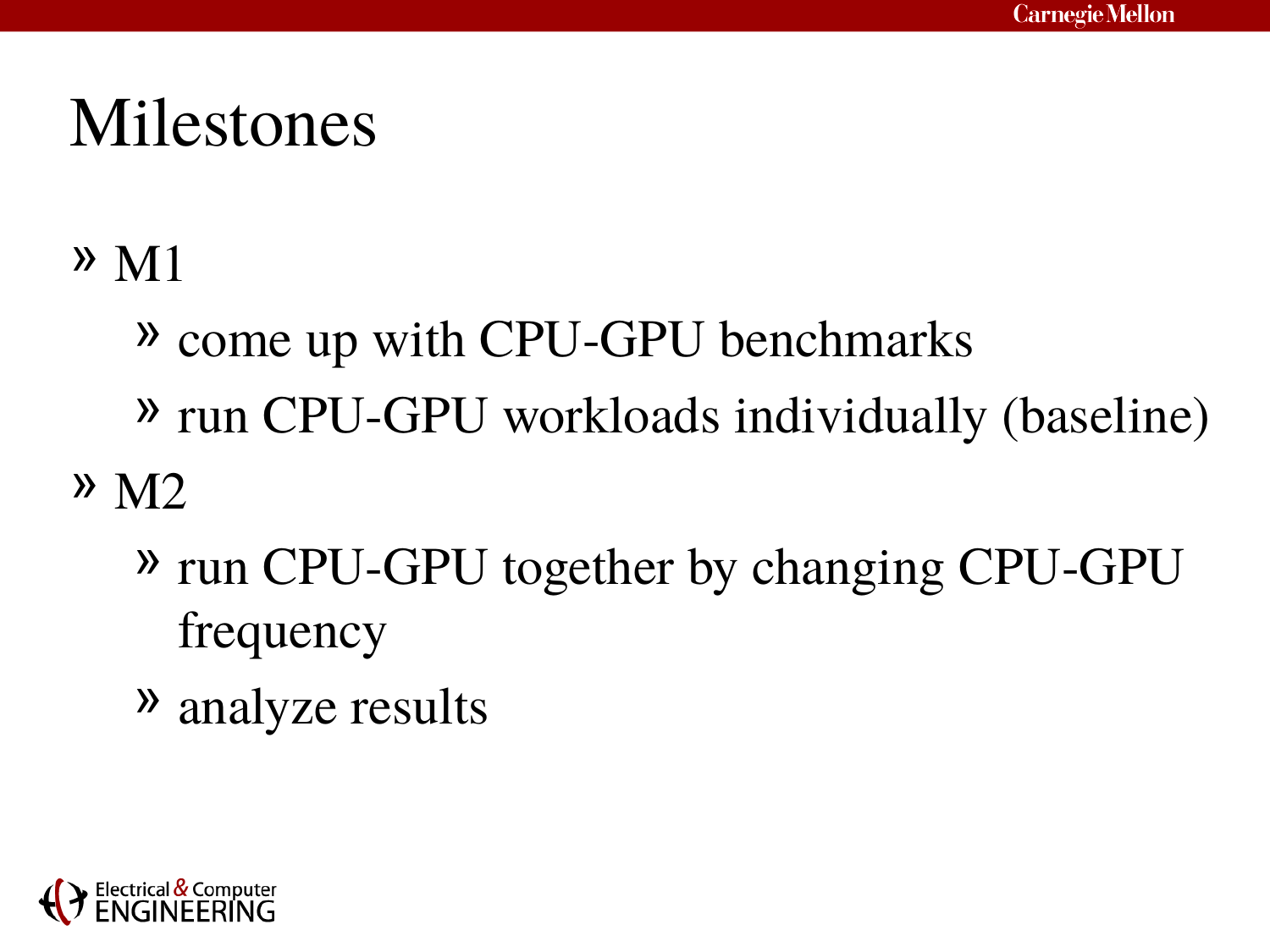

# Milestones
M1
come up with CPU-GPU benchmarks
run CPU-GPU workloads individually (baseline)
M2
run CPU-GPU together by changing CPU-GPU frequency
analyze results
9